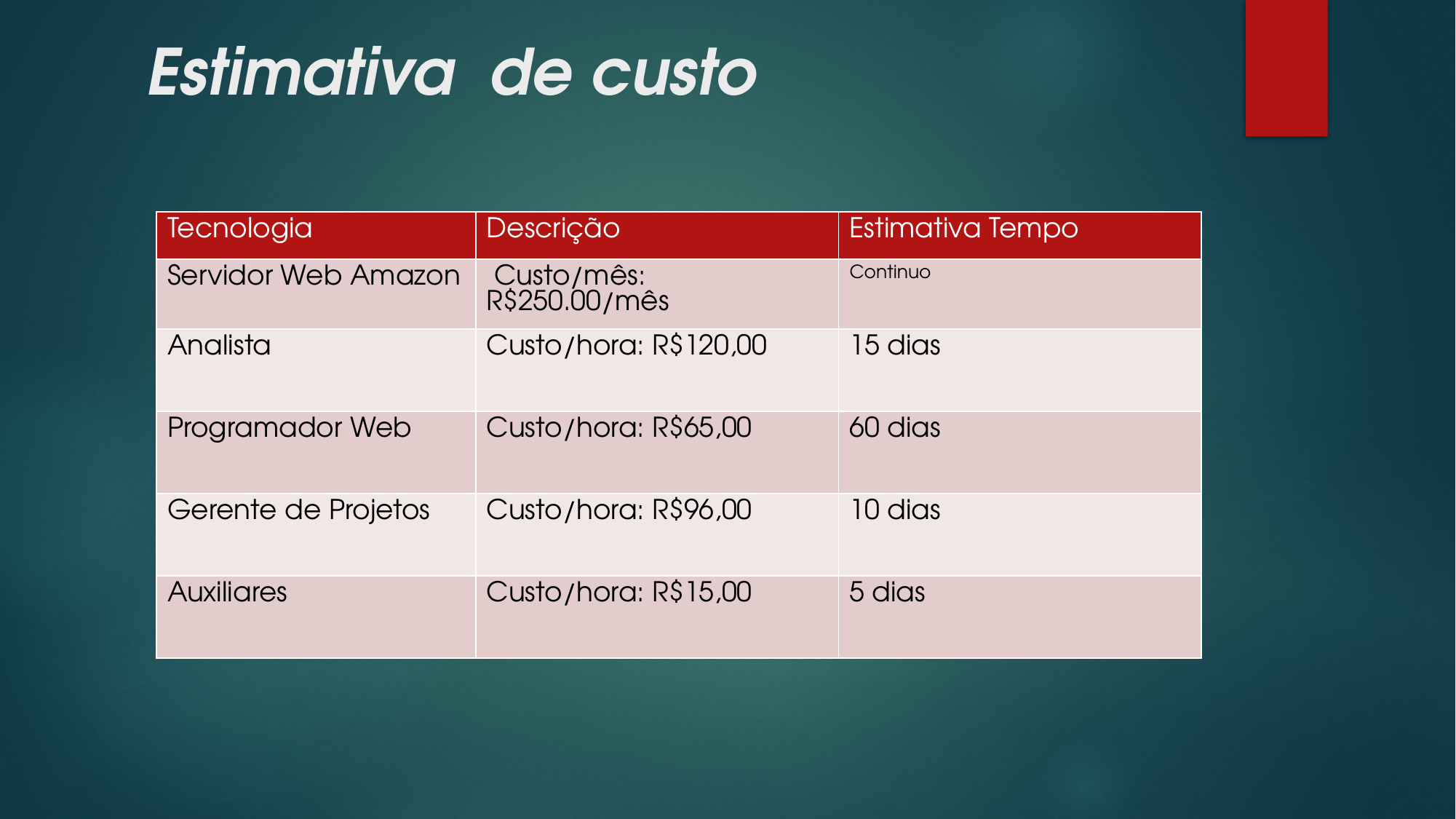

# Estimativa  de custo
| Tecnologia | Descrição | Estimativa Tempo |
| --- | --- | --- |
| Servidor Web Amazon | Custo/mês: R$250.00/mês | Continuo |
| Analista | Custo/hora: R$120,00 | 15 dias |
| Programador Web | Custo/hora: R$65,00 | 60 dias |
| Gerente de Projetos | Custo/hora: R$96,00 | 10 dias |
| Auxiliares | Custo/hora: R$15,00 | 5 dias |